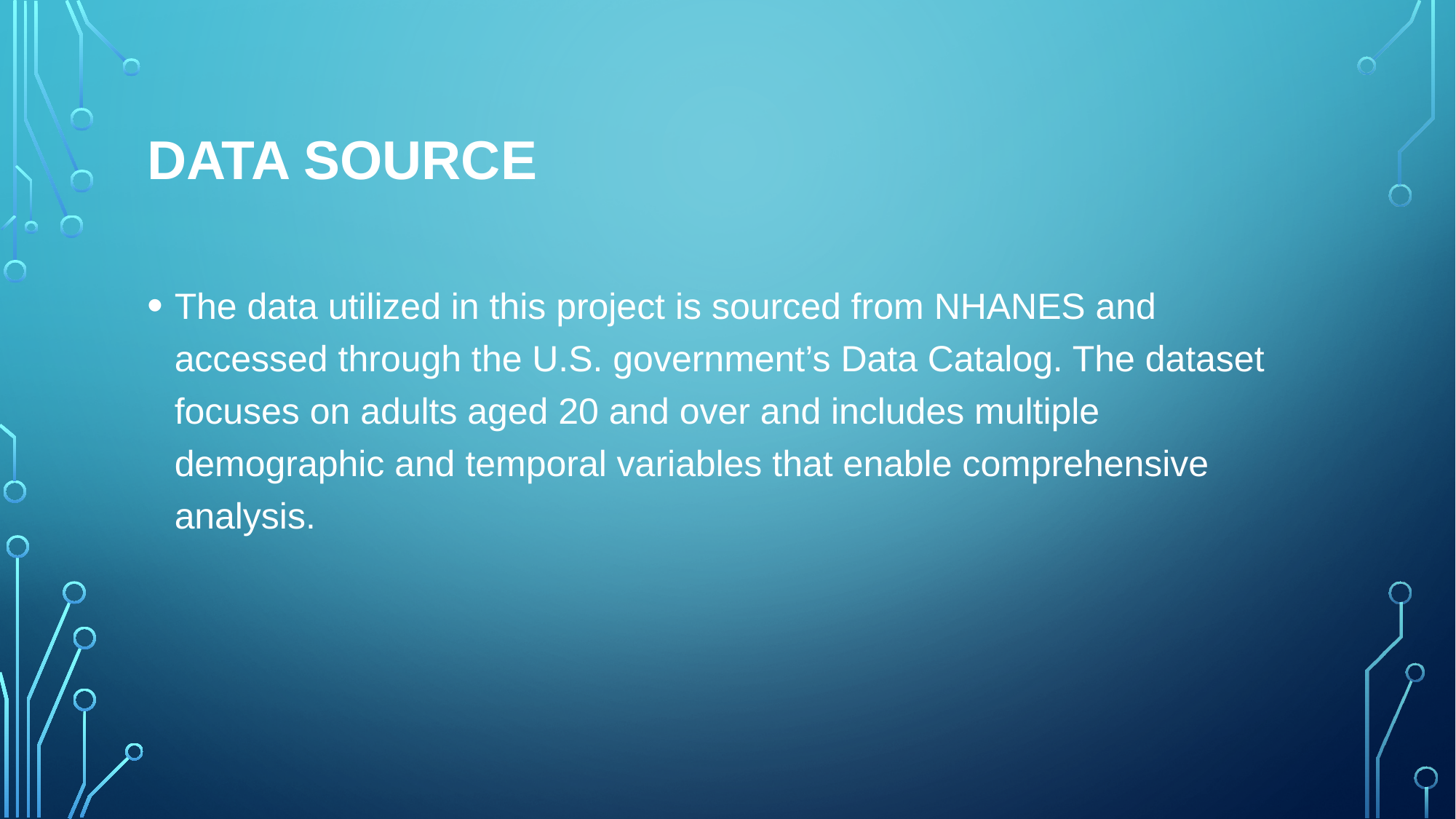

# Data Source
The data utilized in this project is sourced from NHANES and accessed through the U.S. government’s Data Catalog. The dataset focuses on adults aged 20 and over and includes multiple demographic and temporal variables that enable comprehensive analysis.